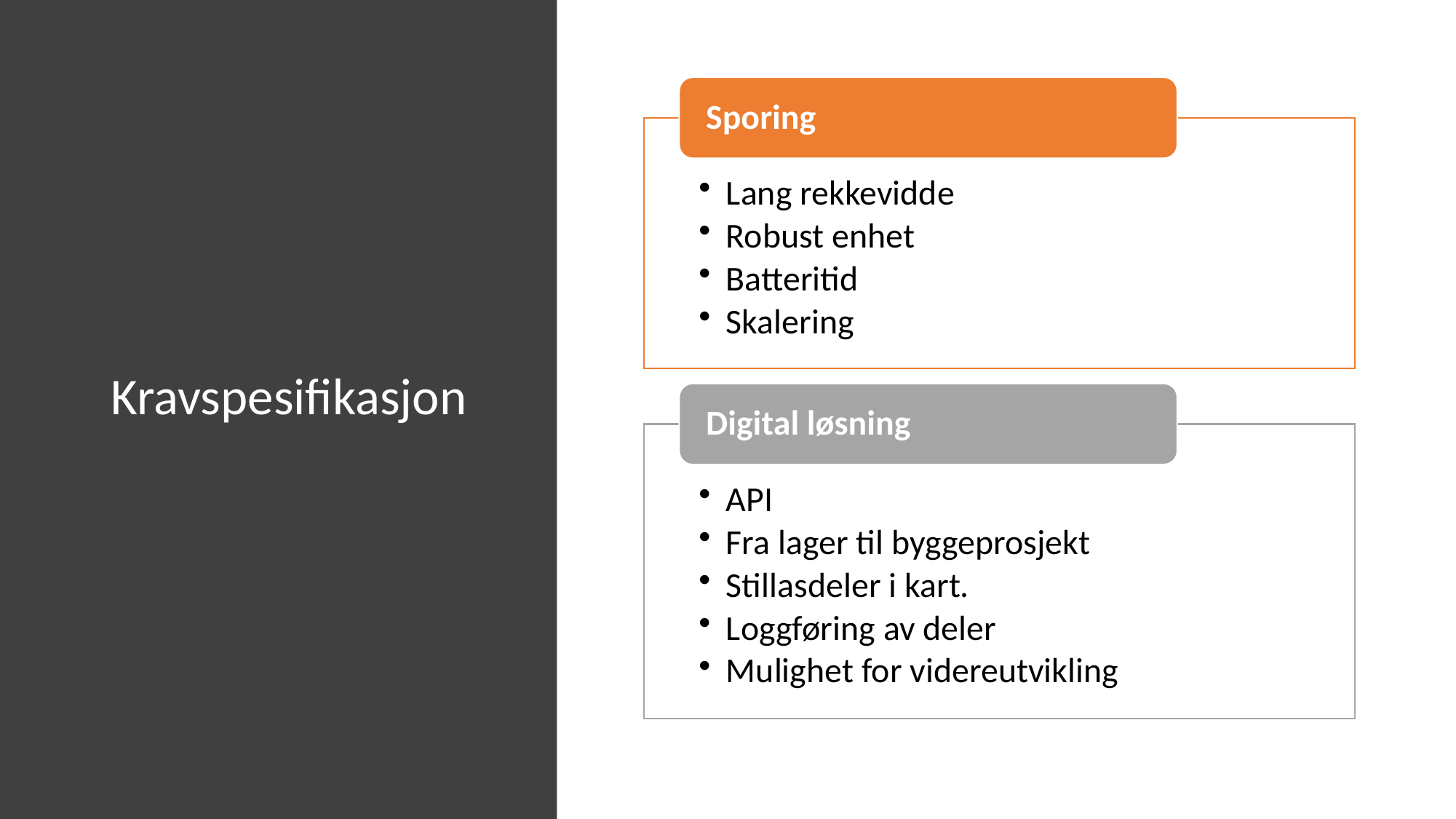

Lang rekkevidde
Robust enhet
Batteritid
Skalering
Sporing
API
Fra lager til byggeprosjekt
Stillasdeler i kart.
Loggføring av deler
Mulighet for videreutvikling
Digital løsning
# Kravspesifikasjon